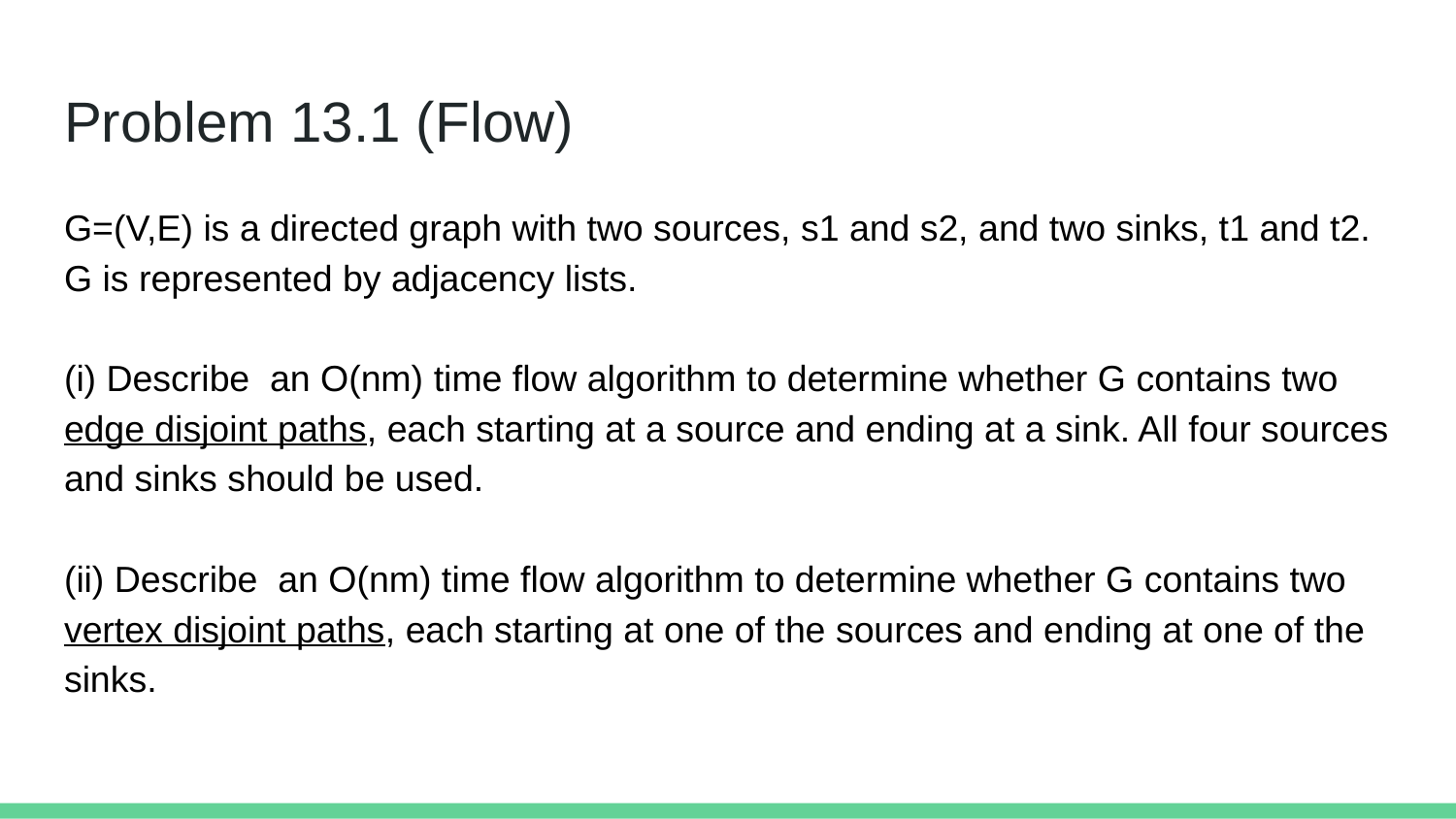

# Problem 13.1 (Flow)
G=(V,E) is a directed graph with two sources, s1 and s2, and two sinks, t1 and t2. G is represented by adjacency lists.

(i) Describe  an O(nm) time flow algorithm to determine whether G contains two edge disjoint paths, each starting at a source and ending at a sink. All four sources and sinks should be used.

(ii) Describe  an O(nm) time flow algorithm to determine whether G contains two vertex disjoint paths, each starting at one of the sources and ending at one of the sinks.